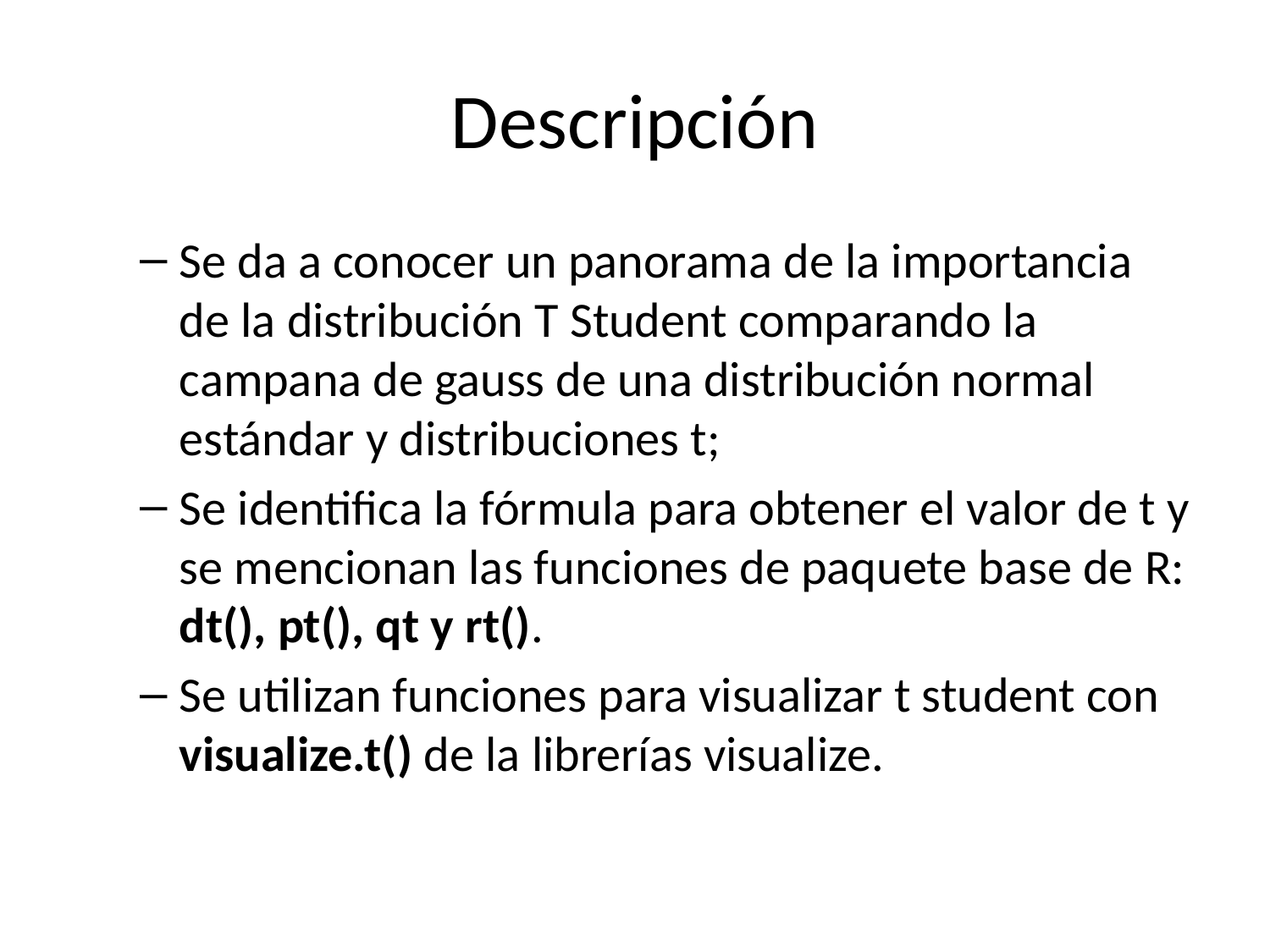

# Descripción
Se da a conocer un panorama de la importancia de la distribución T Student comparando la campana de gauss de una distribución normal estándar y distribuciones t;
Se identifica la fórmula para obtener el valor de t y se mencionan las funciones de paquete base de R: dt(), pt(), qt y rt().
Se utilizan funciones para visualizar t student con visualize.t() de la librerías visualize.